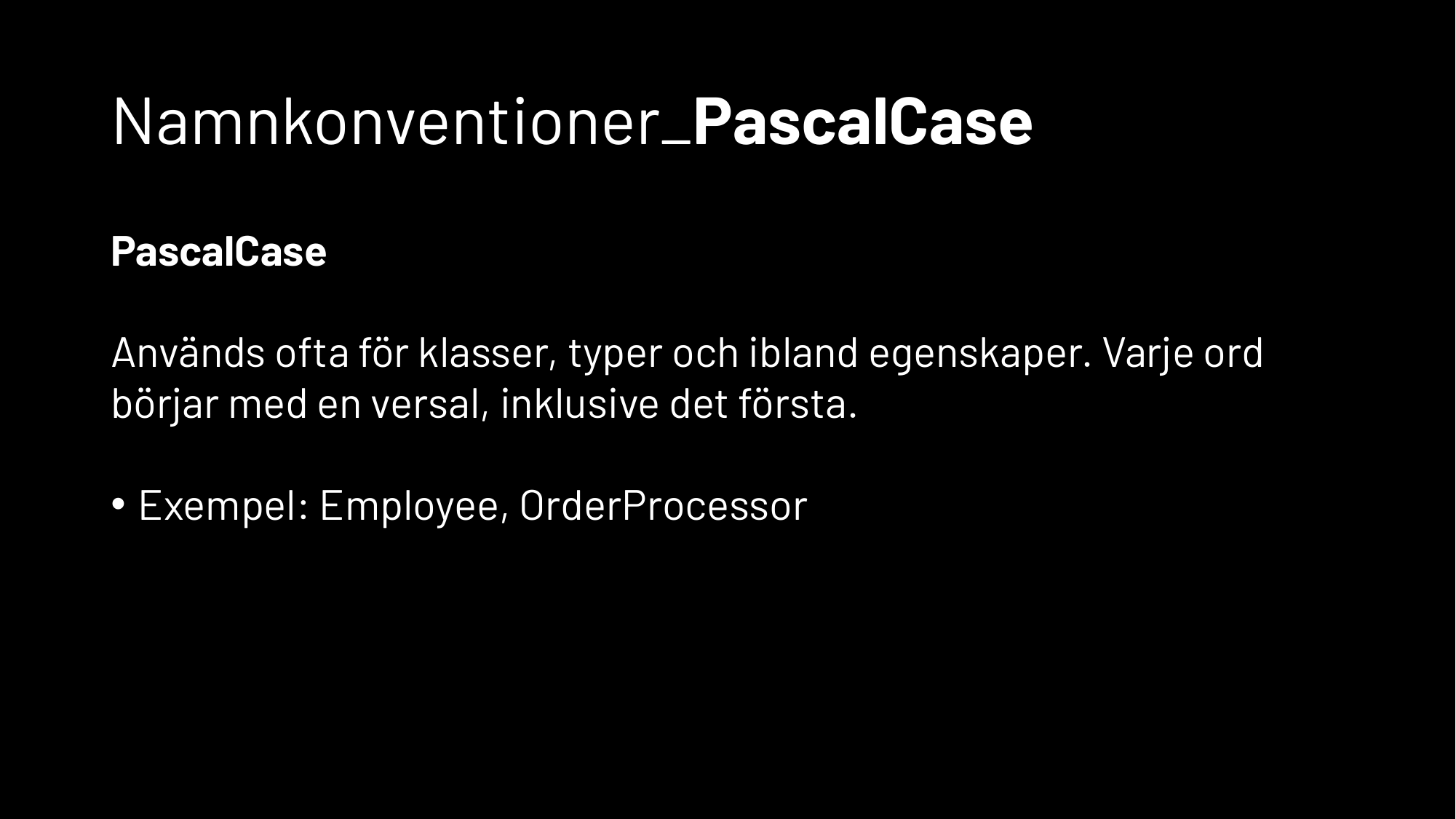

# Namnkonventioner_PascalCase
PascalCase

Används ofta för klasser, typer och ibland egenskaper. Varje ord börjar med en versal, inklusive det första.

Exempel: Employee, OrderProcessor